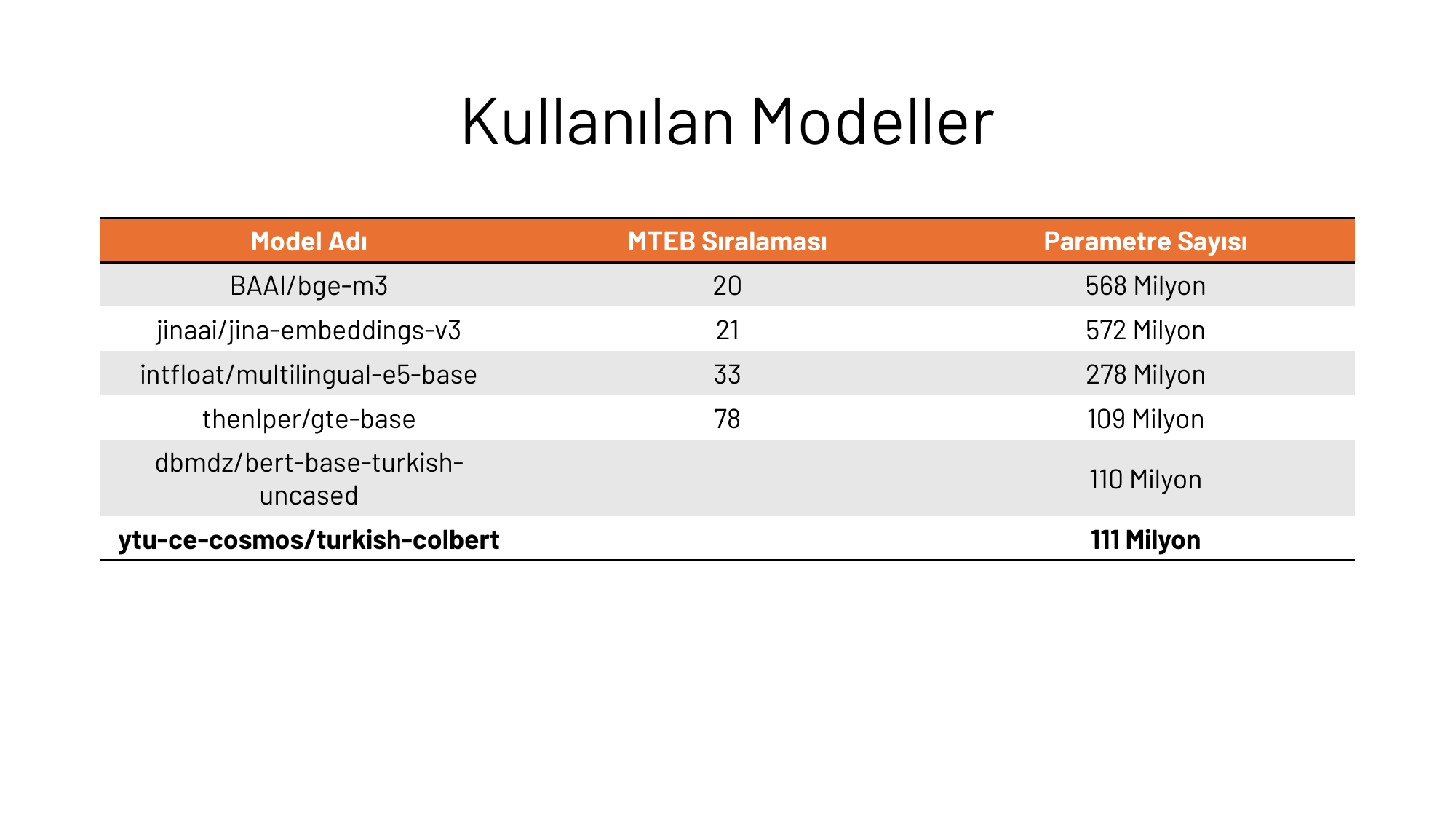

# Kullanılan Modeller
| Model Adı | MTEB Sıralaması | Parametre Sayısı |
| --- | --- | --- |
| BAAI/bge-m3 | 20 | 568 Milyon |
| jinaai/jina-embeddings-v3 | 21 | 572 Milyon |
| intfloat/multilingual-e5-base | 33 | 278 Milyon |
| thenlper/gte-base | 78 | 109 Milyon |
| dbmdz/bert-base-turkish-uncased |  | 110 Milyon |
| ytu-ce-cosmos/turkish-colbert |  | 111 Milyon |